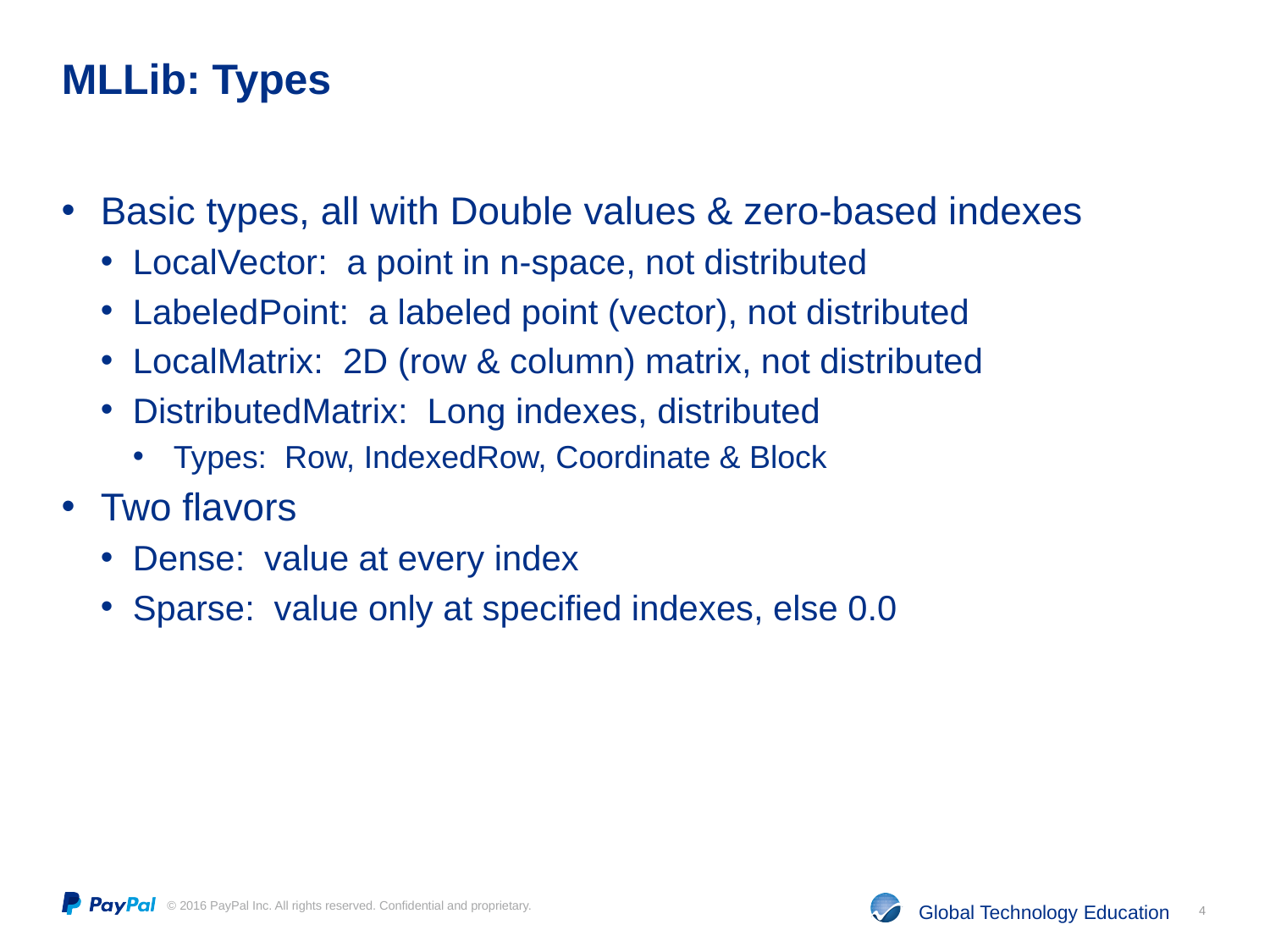

# MLLib: Types
Basic types, all with Double values & zero-based indexes
LocalVector:  a point in n-space, not distributed
LabeledPoint:  a labeled point (vector), not distributed
LocalMatrix:  2D (row & column) matrix, not distributed
DistributedMatrix:  Long indexes, distributed
Types:  Row, IndexedRow, Coordinate & Block
Two flavors
Dense:  value at every index
Sparse:  value only at specified indexes, else 0.0
4